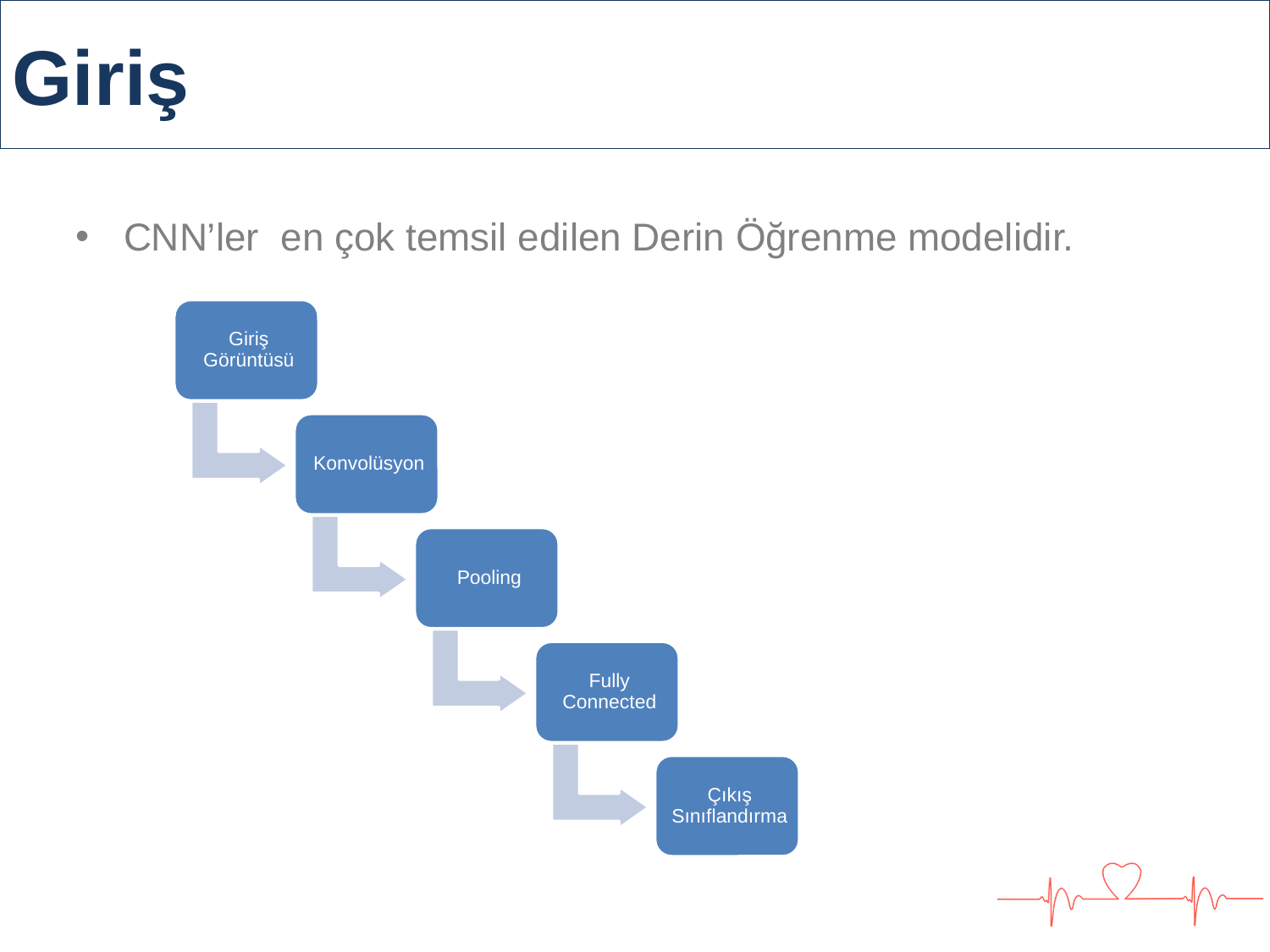

# Giriş
CNN’ler  en çok temsil edilen Derin Öğrenme modelidir.
Giriş Görüntüsü

Konvolüsyon

Pooling

Fully Connected
Çıkış Sınıflandırma